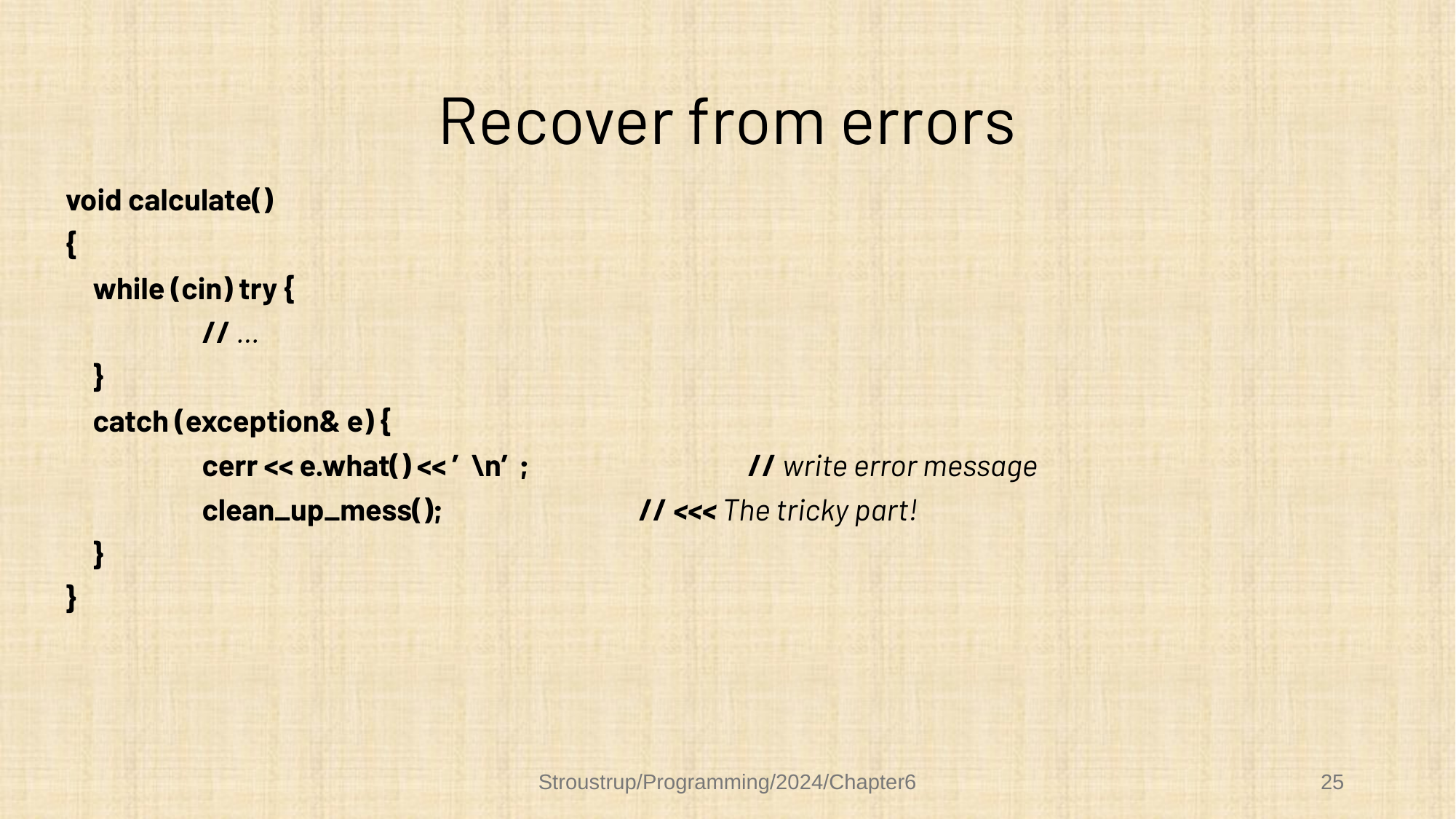

# Recover from errors
void calculate()
{
	while (cin) try {
		// …
	}
	catch (exception& e) {
		cerr << e.what() << ′\n′; 		// write error message
		clean_up_mess();		// <<< The tricky part!
	}
}
Stroustrup/Programming/2024/Chapter6
25